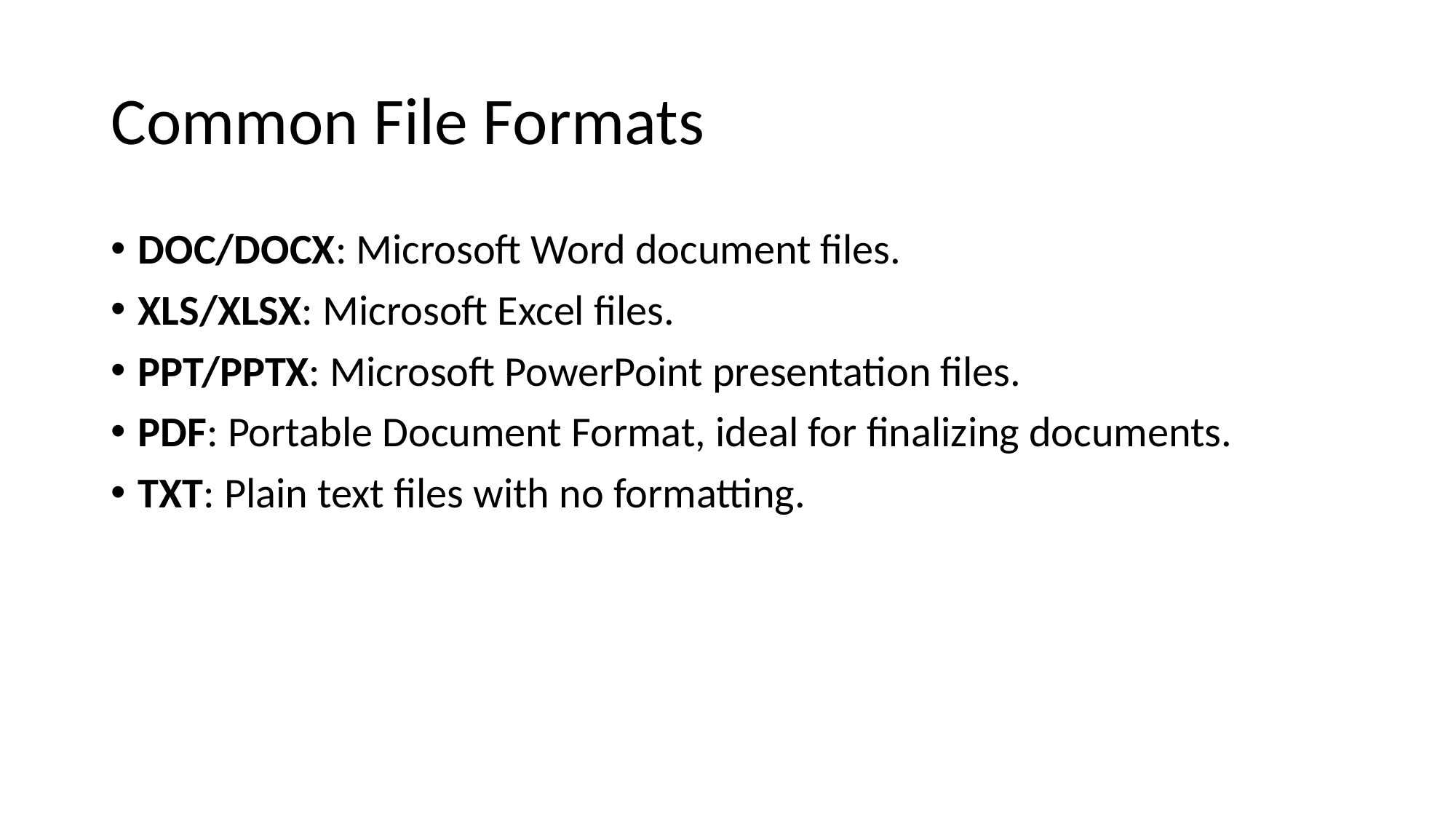

# Common File Formats
DOC/DOCX: Microsoft Word document files.
XLS/XLSX: Microsoft Excel files.
PPT/PPTX: Microsoft PowerPoint presentation files.
PDF: Portable Document Format, ideal for finalizing documents.
TXT: Plain text files with no formatting.